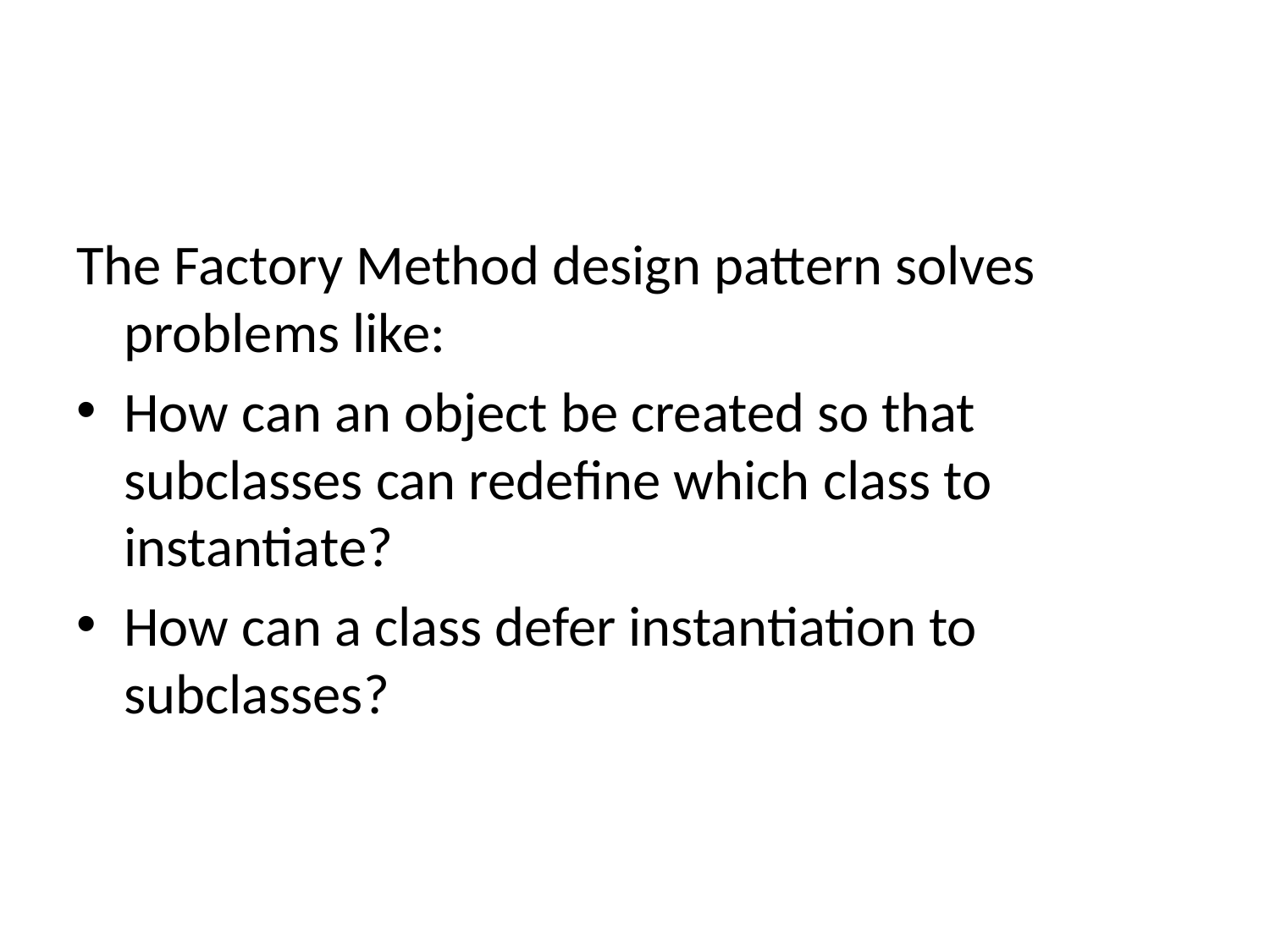

#
The Factory Method design pattern solves problems like:
How can an object be created so that subclasses can redefine which class to instantiate?
How can a class defer instantiation to subclasses?